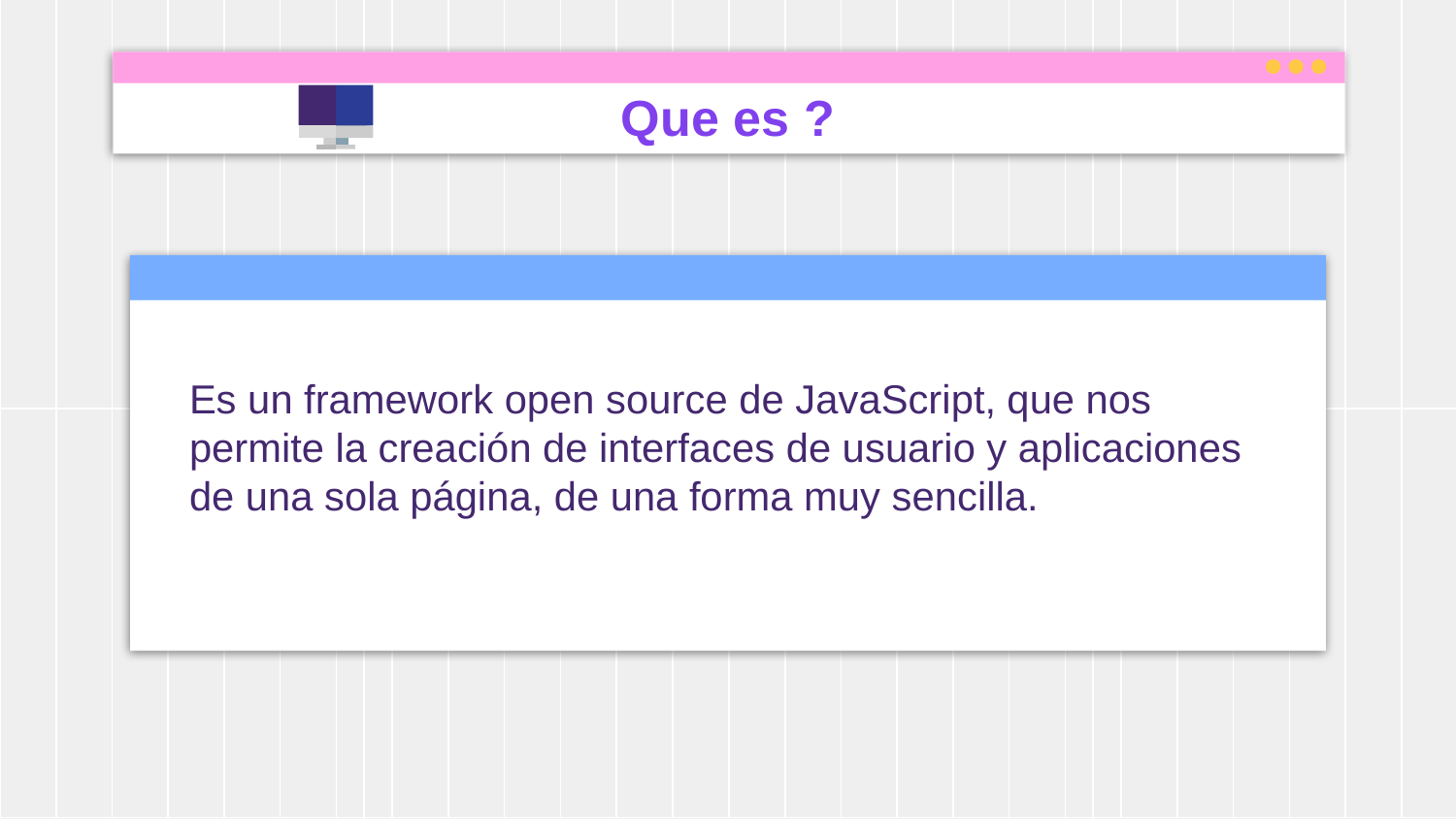

# Que es ?

Es un framework open source de JavaScript, que nos permite la creación de interfaces de usuario y aplicaciones de una sola página, de una forma muy sencilla.